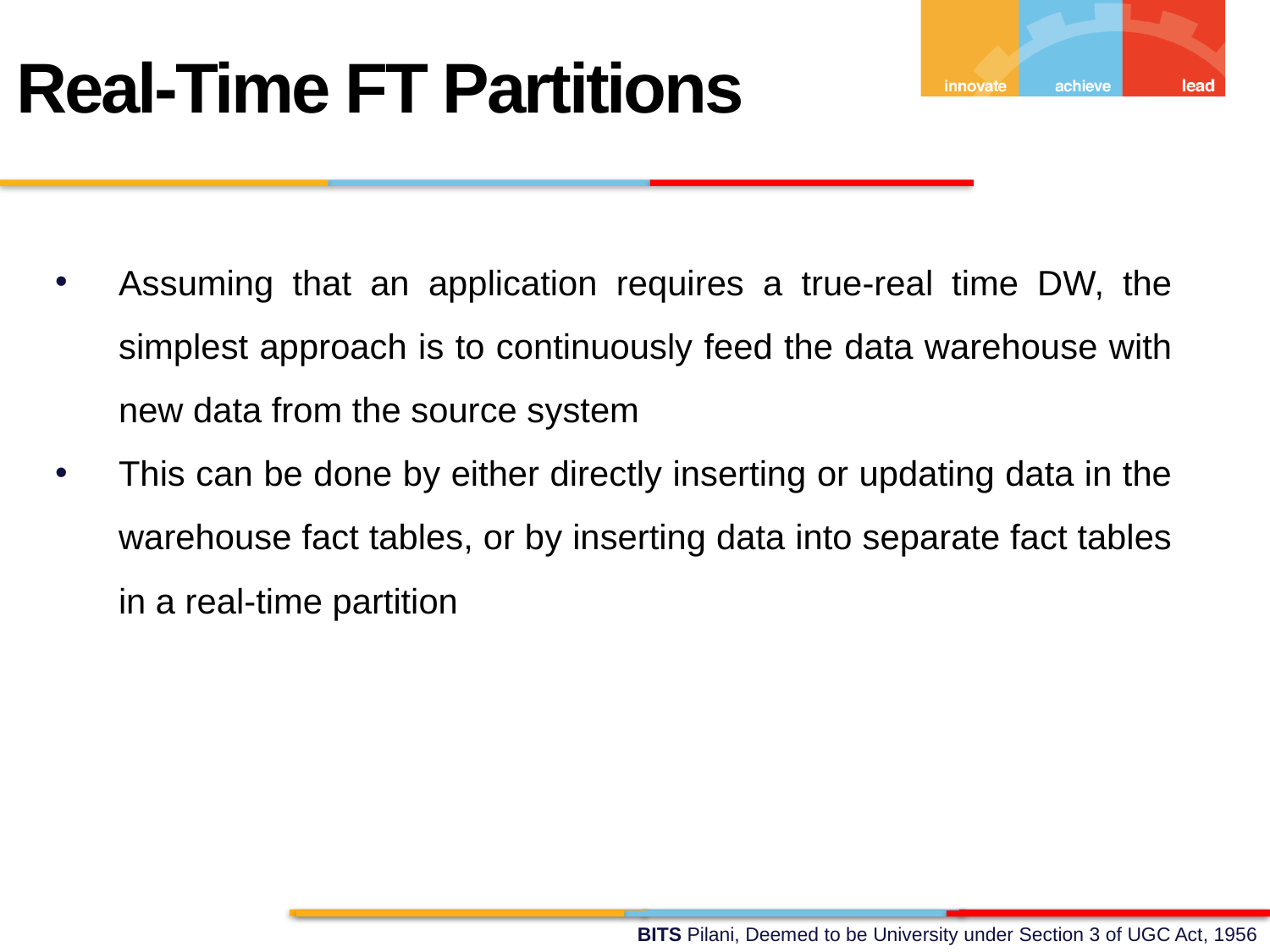

Real-Time FT Partitions
Assuming that an application requires a true-real time DW, the simplest approach is to continuously feed the data warehouse with new data from the source system
This can be done by either directly inserting or updating data in the warehouse fact tables, or by inserting data into separate fact tables in a real-time partition